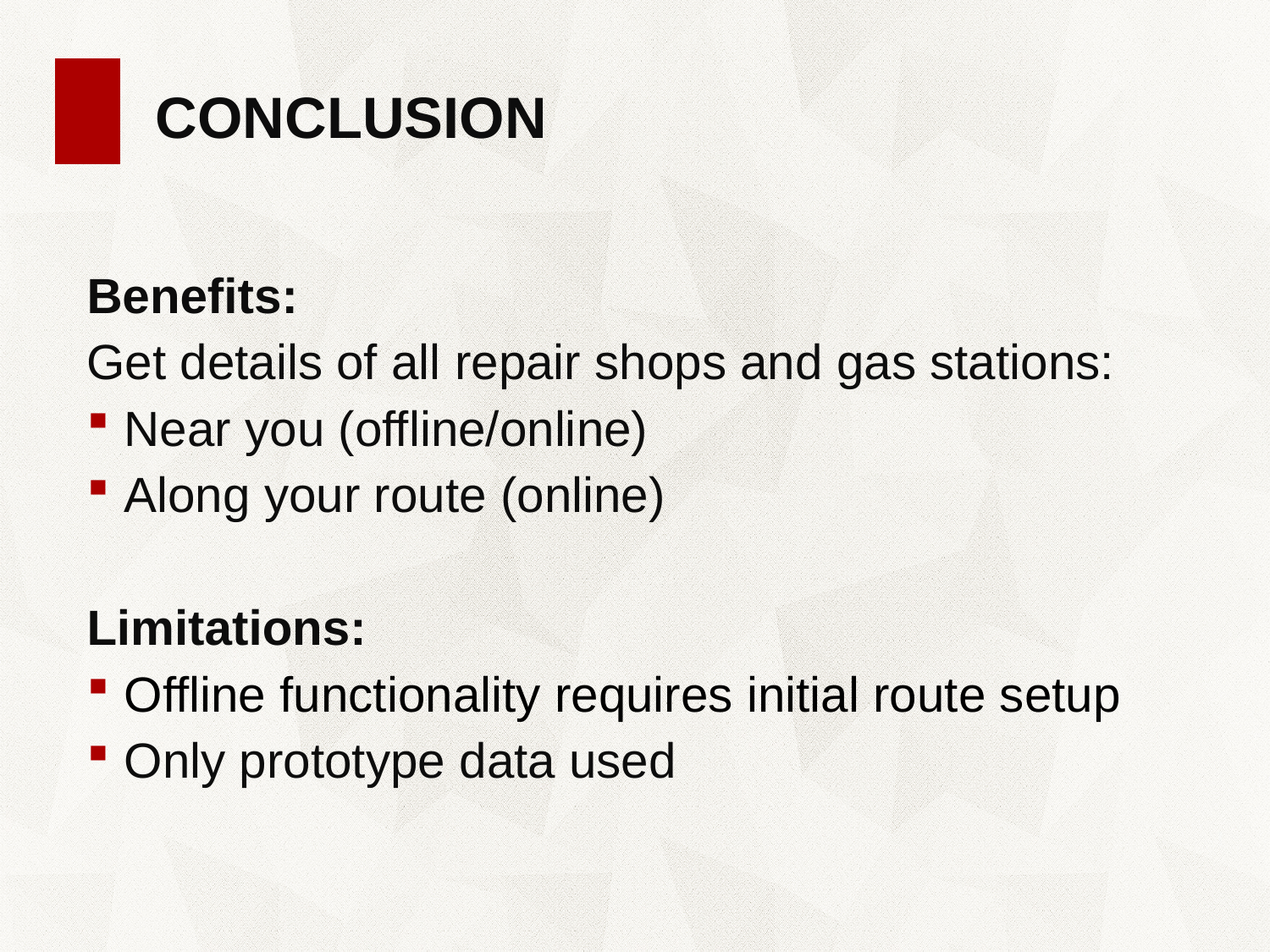

# CONCLUSION

Benefits:
Get details of all repair shops and gas stations:
 Near you (offline/online)
 Along your route (online)

Limitations:
 Offline functionality requires initial route setup
 Only prototype data used